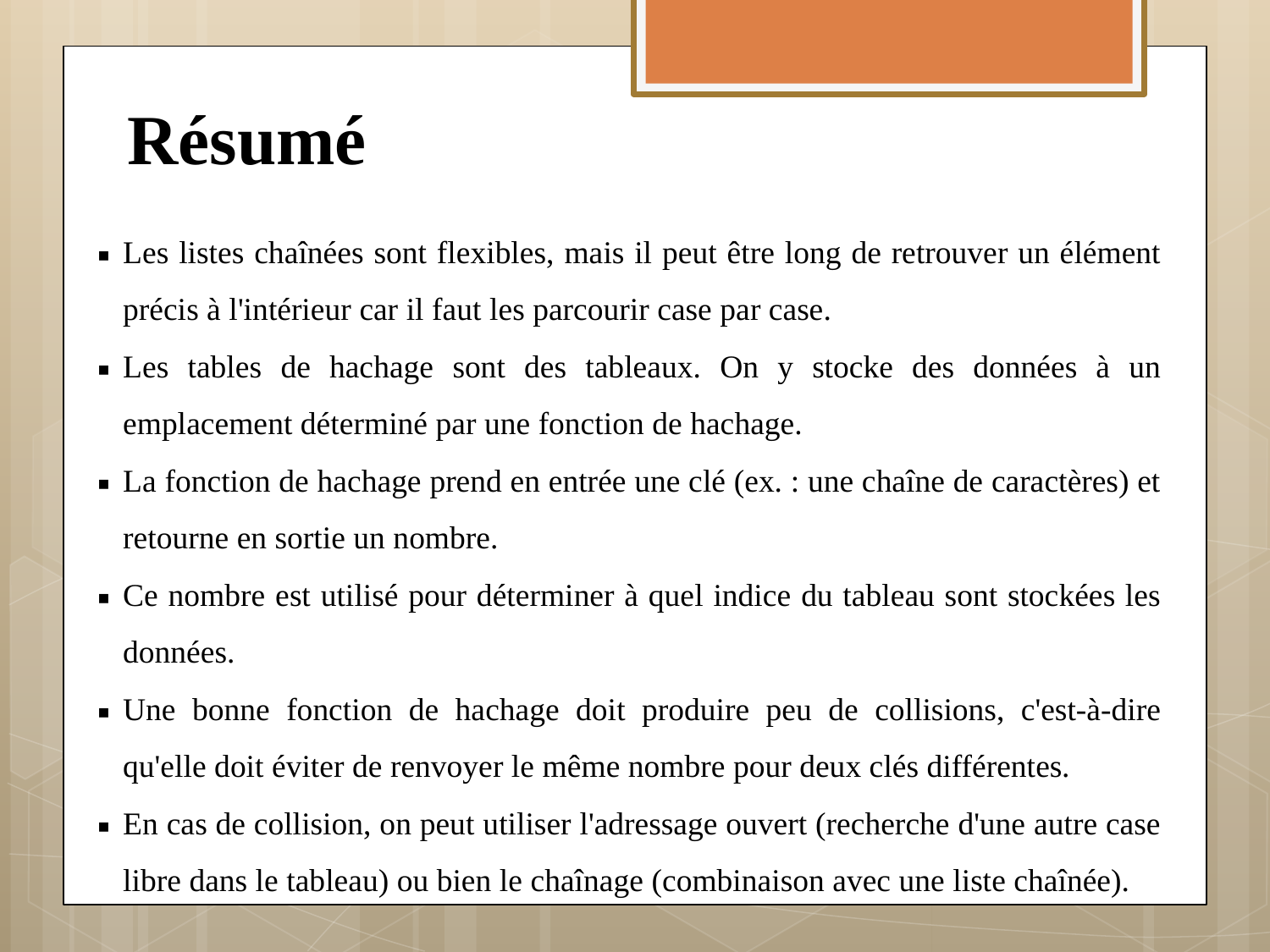

# Résumé
Les listes chaînées sont flexibles, mais il peut être long de retrouver un élément précis à l'intérieur car il faut les parcourir case par case.
Les tables de hachage sont des tableaux. On y stocke des données à un emplacement déterminé par une fonction de hachage.
La fonction de hachage prend en entrée une clé (ex. : une chaîne de caractères) et retourne en sortie un nombre.
Ce nombre est utilisé pour déterminer à quel indice du tableau sont stockées les données.
Une bonne fonction de hachage doit produire peu de collisions, c'est-à-dire qu'elle doit éviter de renvoyer le même nombre pour deux clés différentes.
En cas de collision, on peut utiliser l'adressage ouvert (recherche d'une autre case libre dans le tableau) ou bien le chaînage (combinaison avec une liste chaînée).